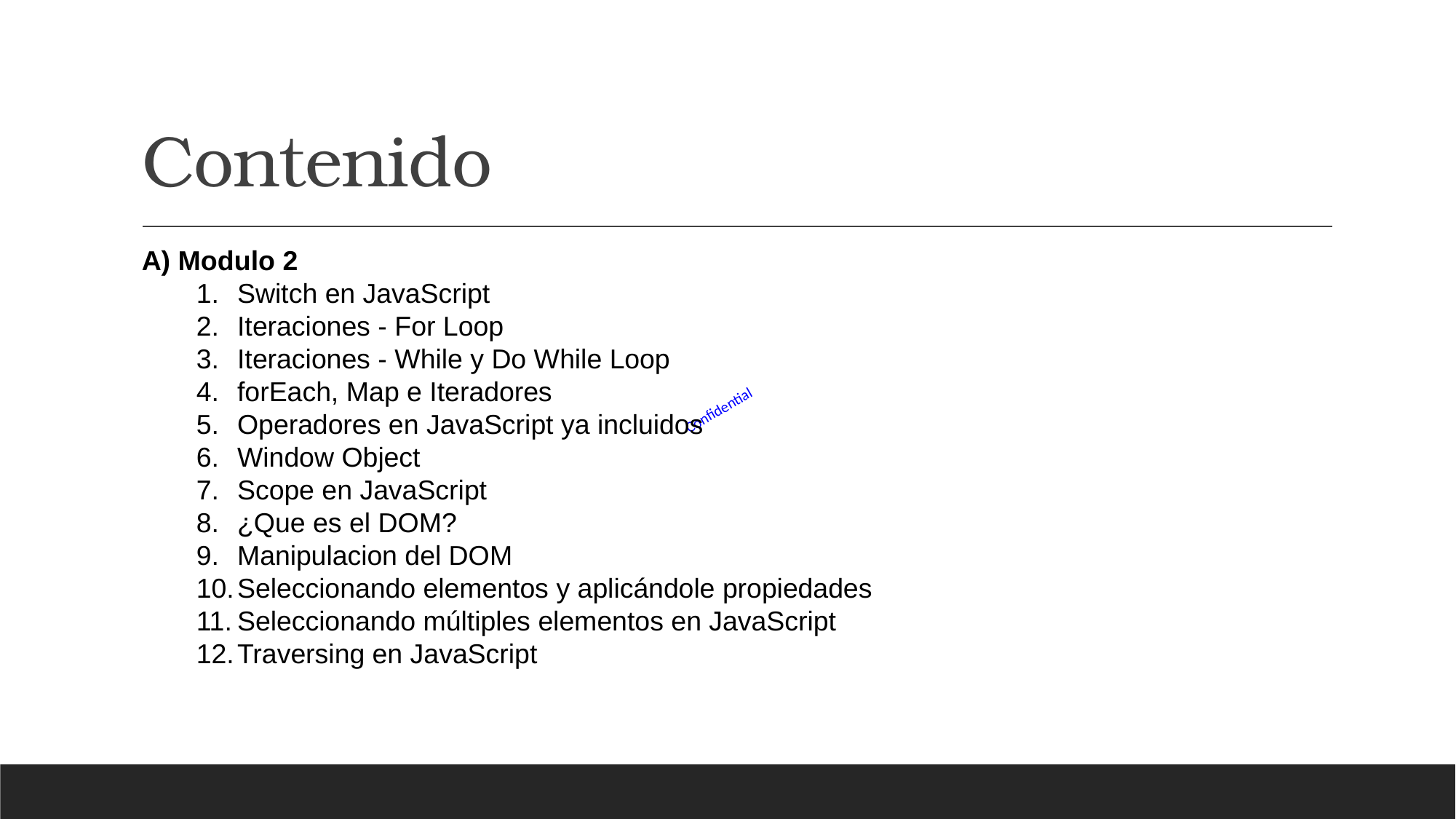

# Contenido
A) Modulo 2
Switch en JavaScript
Iteraciones - For Loop
Iteraciones - While y Do While Loop
forEach, Map e Iteradores
Operadores en JavaScript ya incluidos
Window Object
Scope en JavaScript
¿Que es el DOM?
Manipulacion del DOM
Seleccionando elementos y aplicándole propiedades
Seleccionando múltiples elementos en JavaScript
Traversing en JavaScript